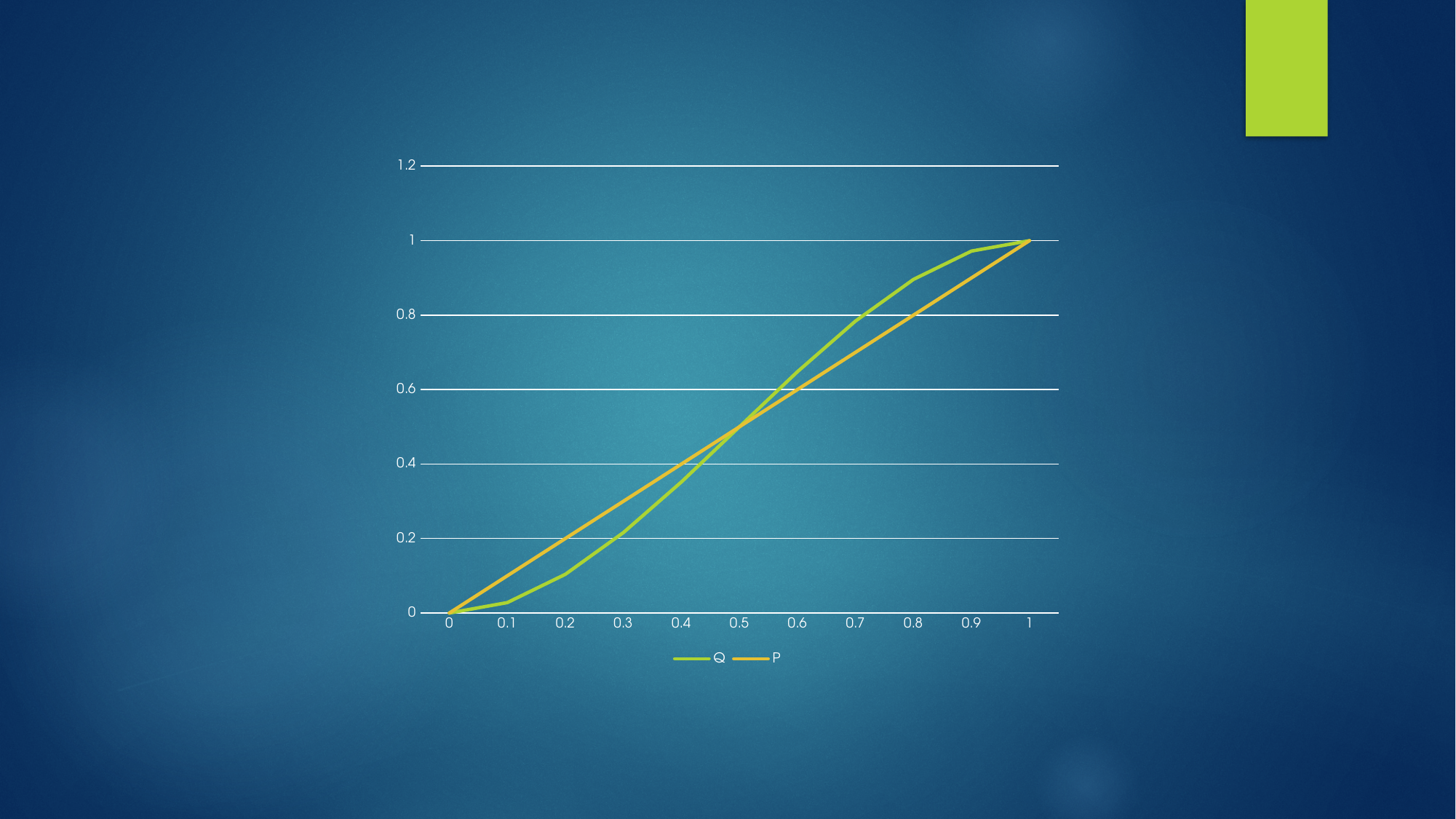

### Chart

| Category | Q | P |
|---|---|---|
| 0 | 0.0 | 0.0 |
| 0.1 | 0.028000000000000008 | 0.1 |
| 0.2 | 0.10400000000000004 | 0.2 |
| 0.3 | 0.21599999999999997 | 0.3 |
| 0.4 | 0.35200000000000004 | 0.4 |
| 0.5 | 0.5 | 0.5 |
| 0.6 | 0.6479999999999999 | 0.6 |
| 0.7 | 0.7839999999999999 | 0.7 |
| 0.8 | 0.8960000000000001 | 0.8 |
| 0.9 | 0.9720000000000001 | 0.9 |
| 1 | 1.0 | 1.0 |